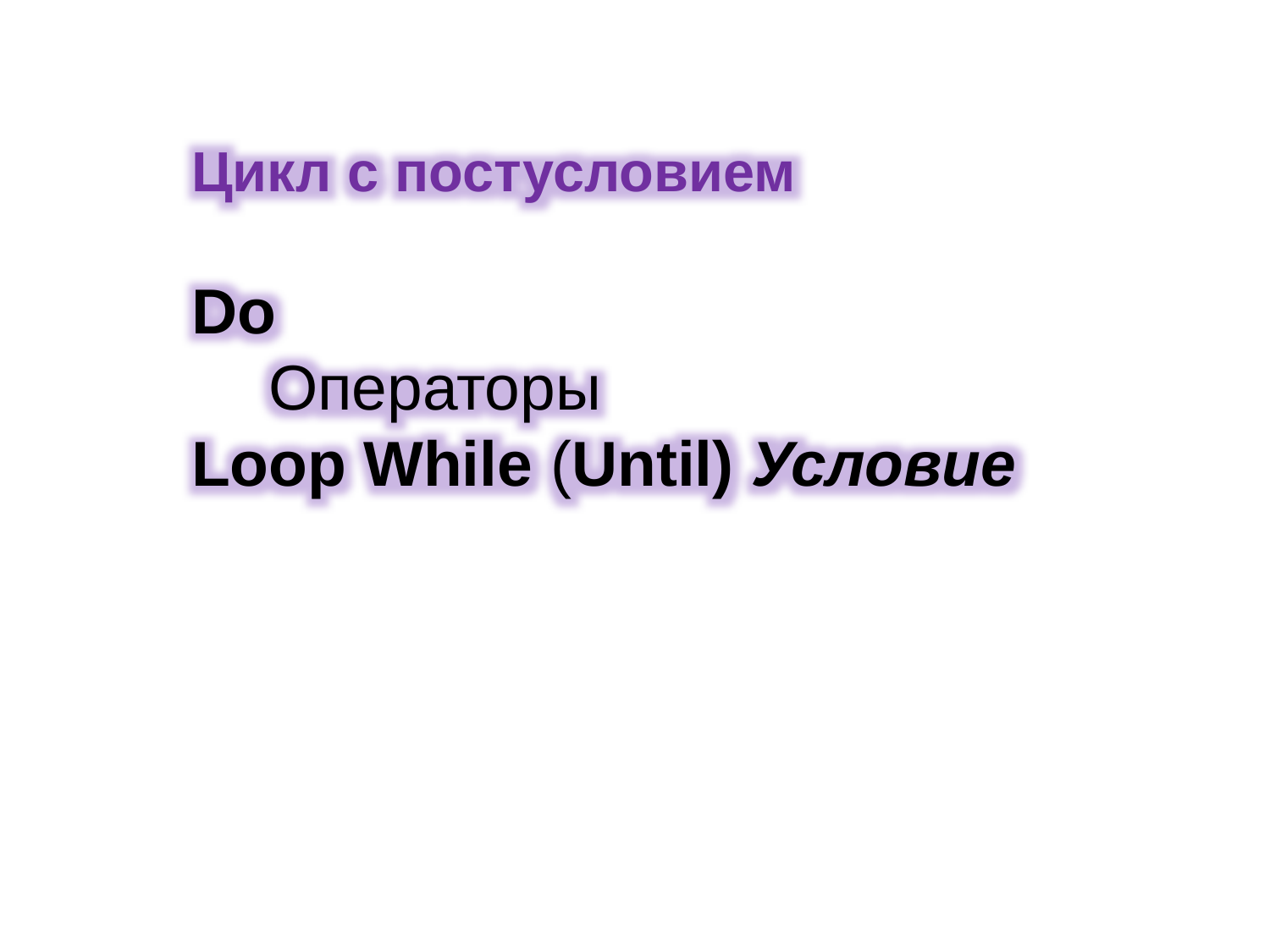

Цикл с постусловием

Do
	Операторы
Loop While (Until) Условие